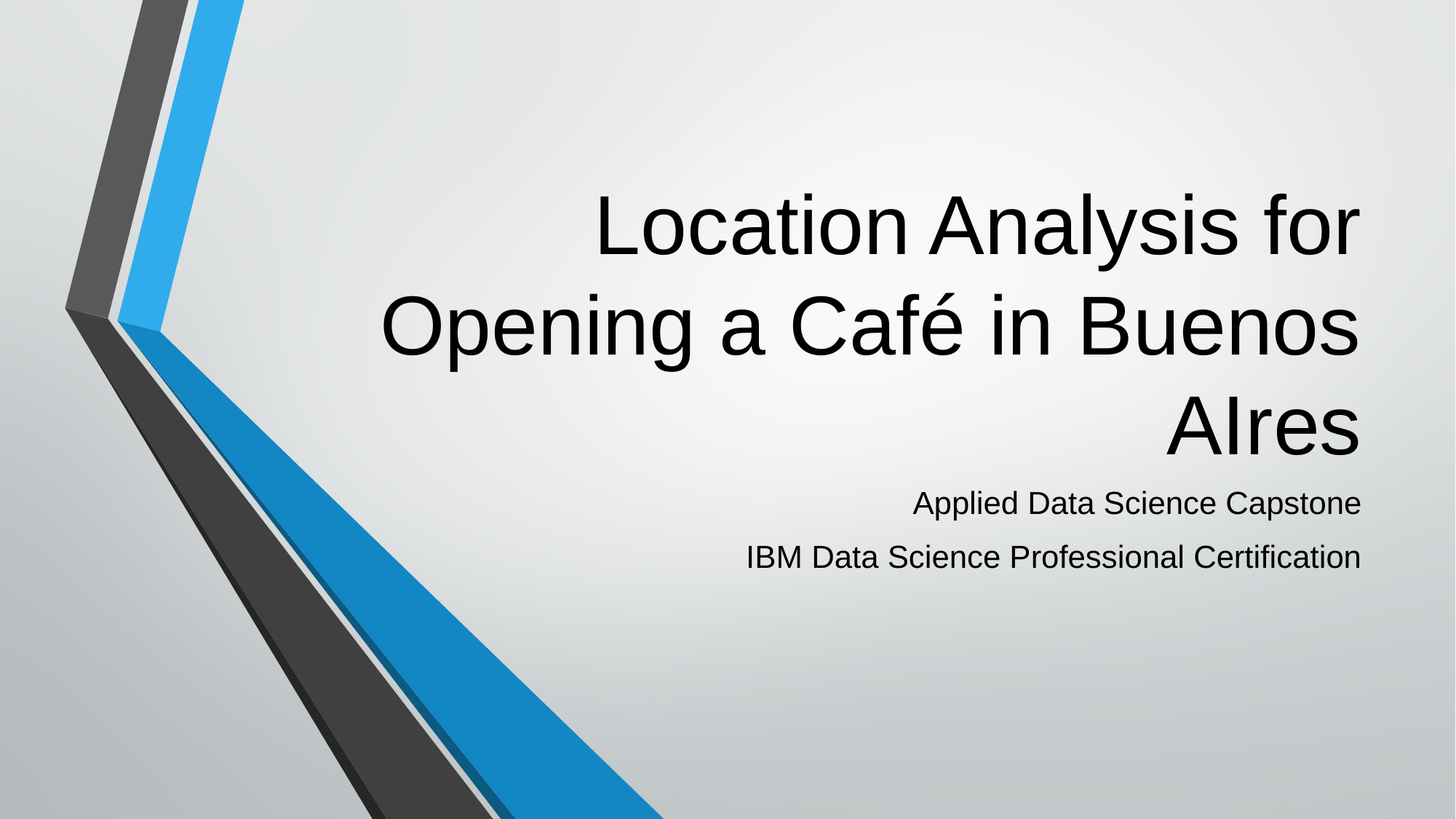

# Location Analysis for Opening a Café in Buenos AIres
Applied Data Science Capstone
IBM Data Science Professional Certification